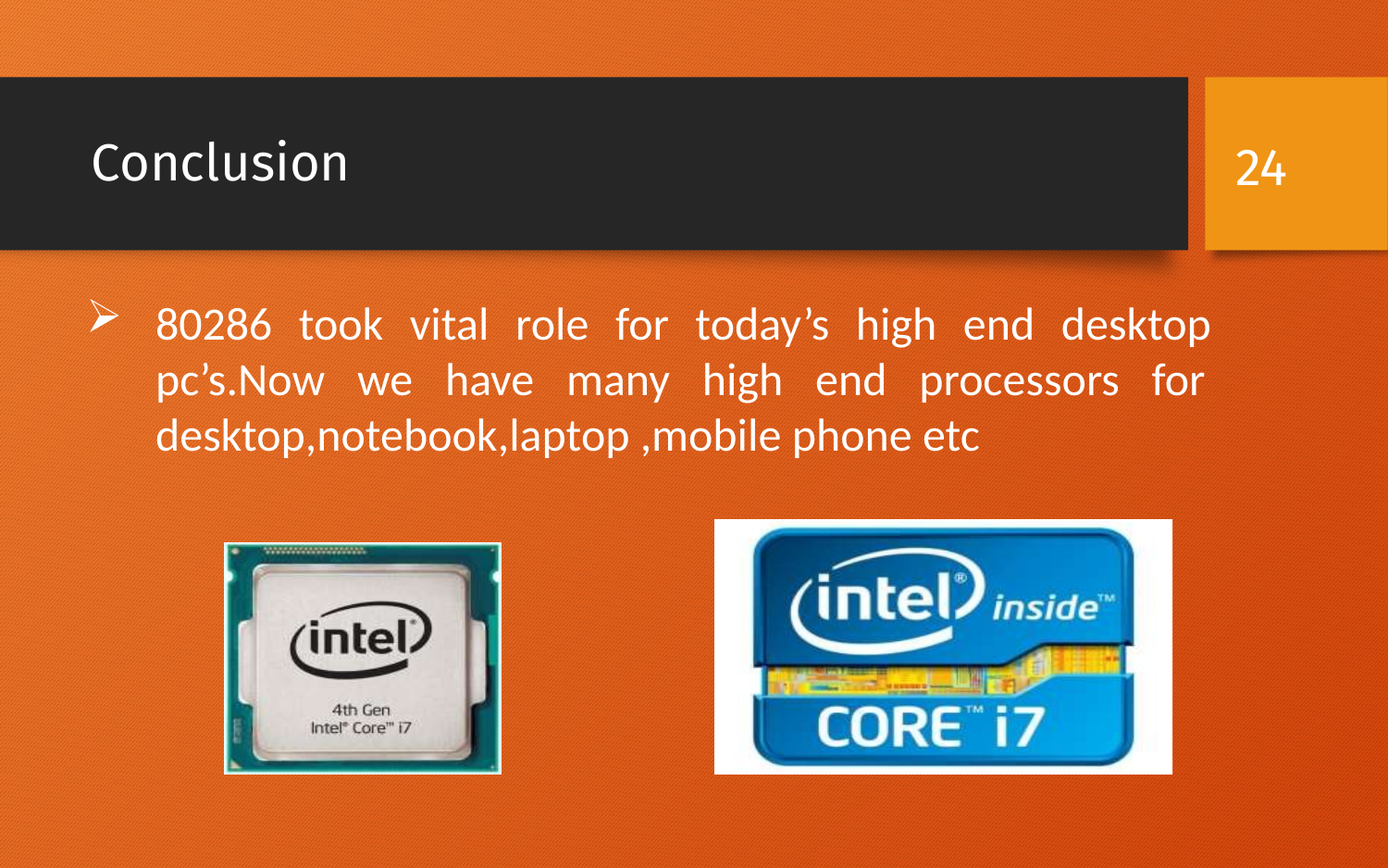

# Conclusion
24
80286 took vital role for today’s high end desktop  pc’s.Now we have many high end processors for  desktop,notebook,laptop ,mobile phone etc